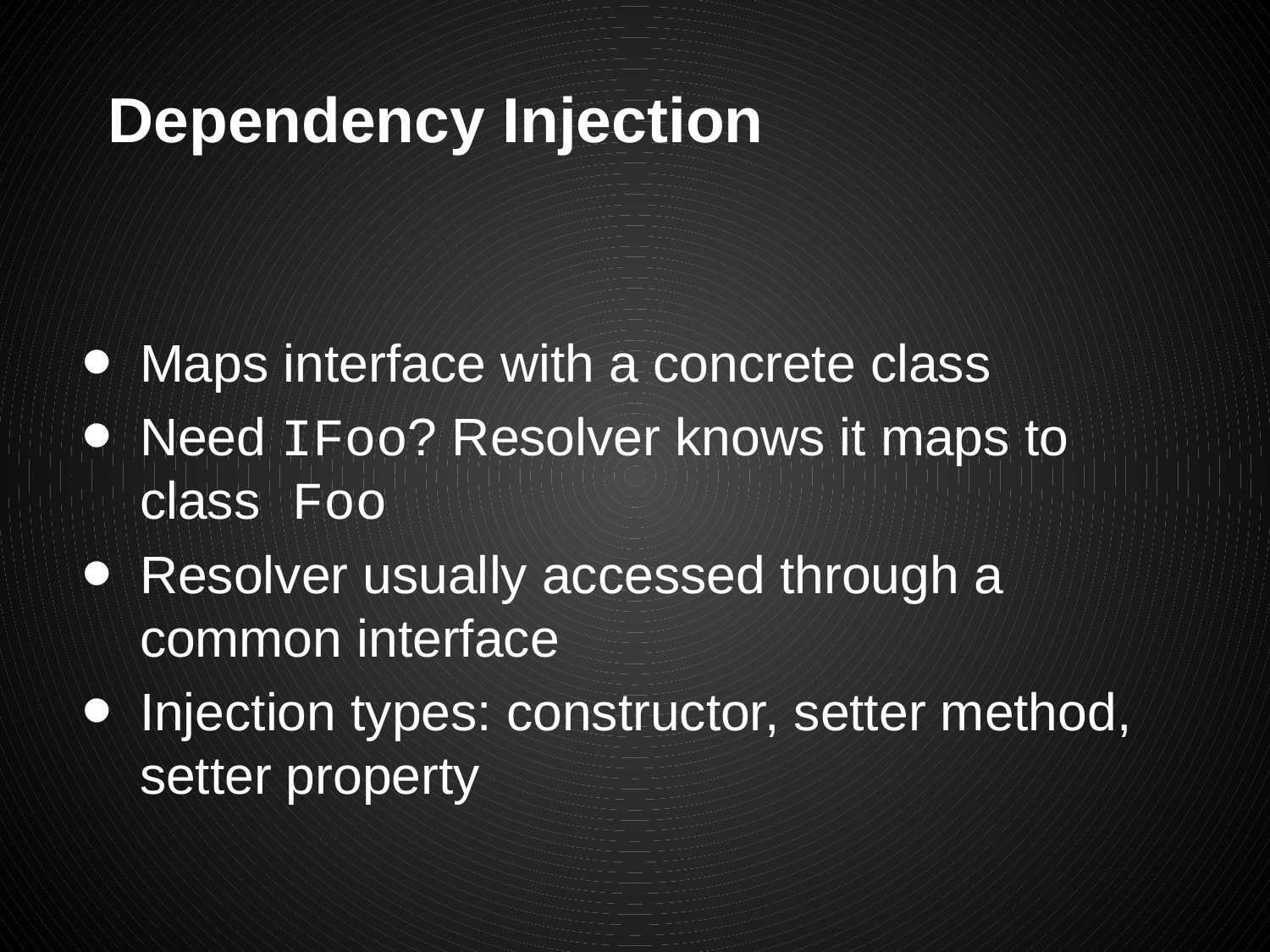

# Dependency Injection
Maps interface with a concrete class
Need IFoo? Resolver knows it maps to class Foo
Resolver usually accessed through a common interface
Injection types: constructor, setter method, setter property